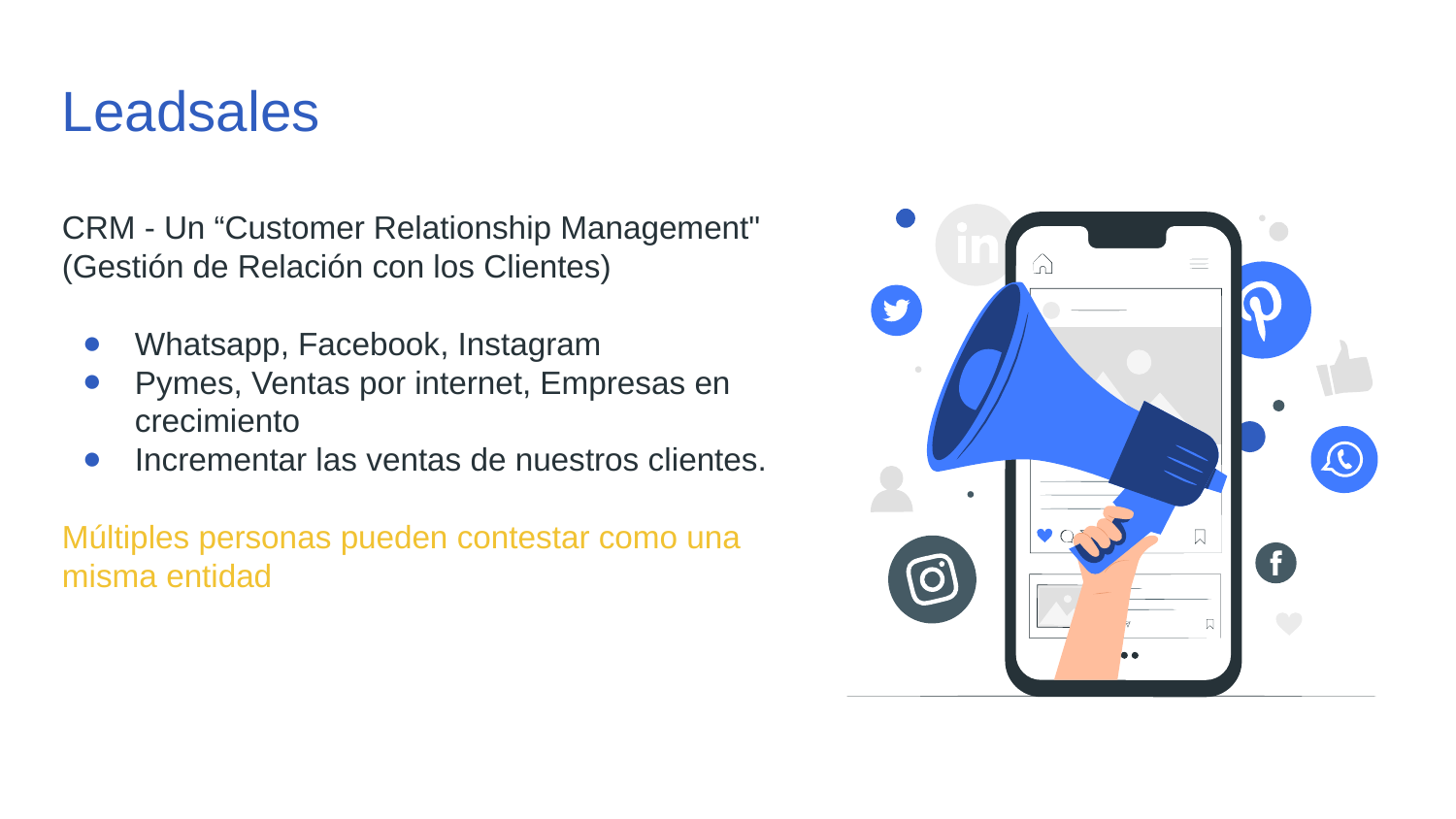

# Leadsales
CRM - Un “Customer Relationship Management" (Gestión de Relación con los Clientes)

Whatsapp, Facebook, Instagram
Pymes, Ventas por internet, Empresas en crecimiento
Incrementar las ventas de nuestros clientes.

Múltiples personas pueden contestar como una misma entidad